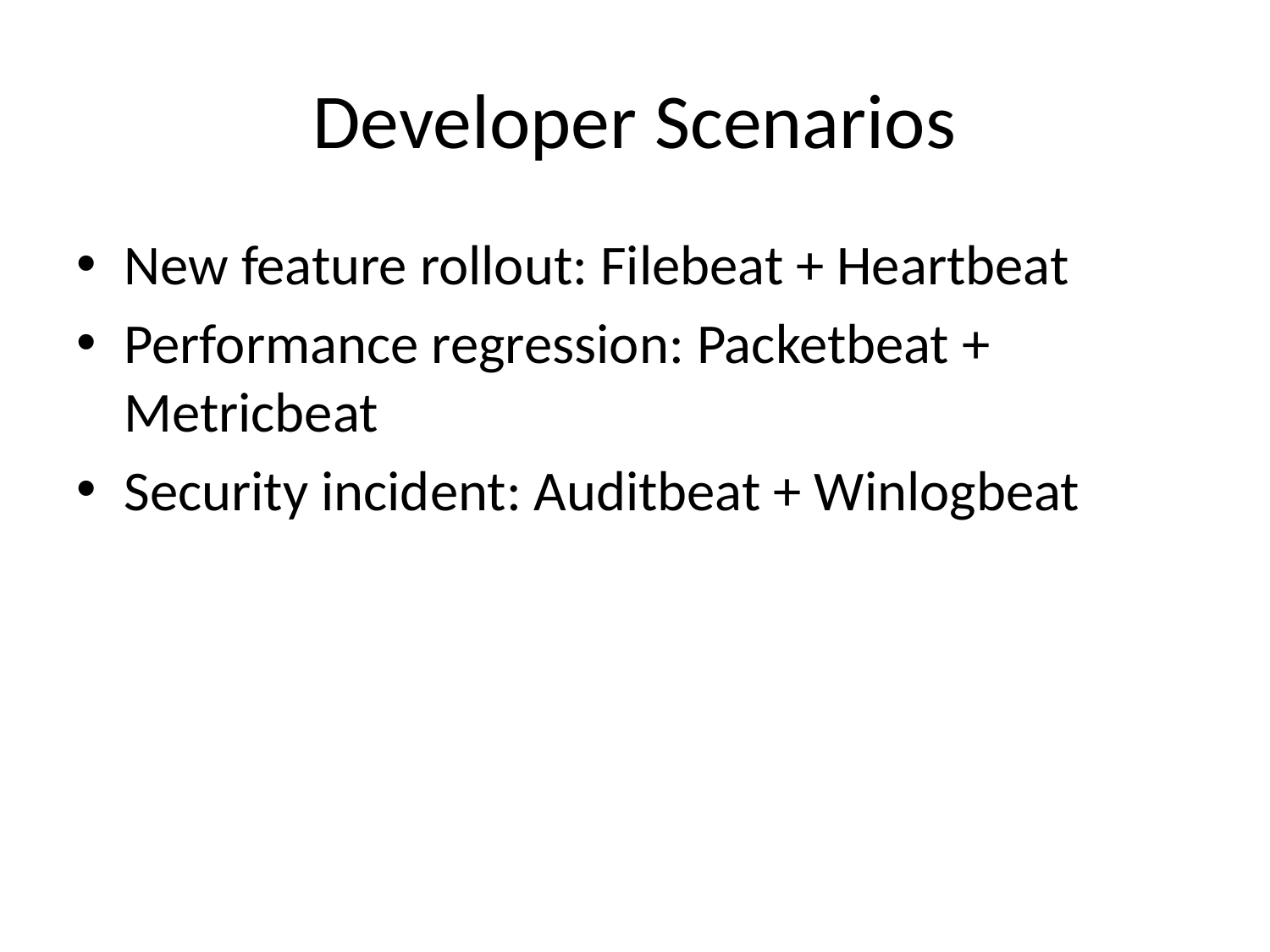

# Developer Scenarios
New feature rollout: Filebeat + Heartbeat
Performance regression: Packetbeat + Metricbeat
Security incident: Auditbeat + Winlogbeat